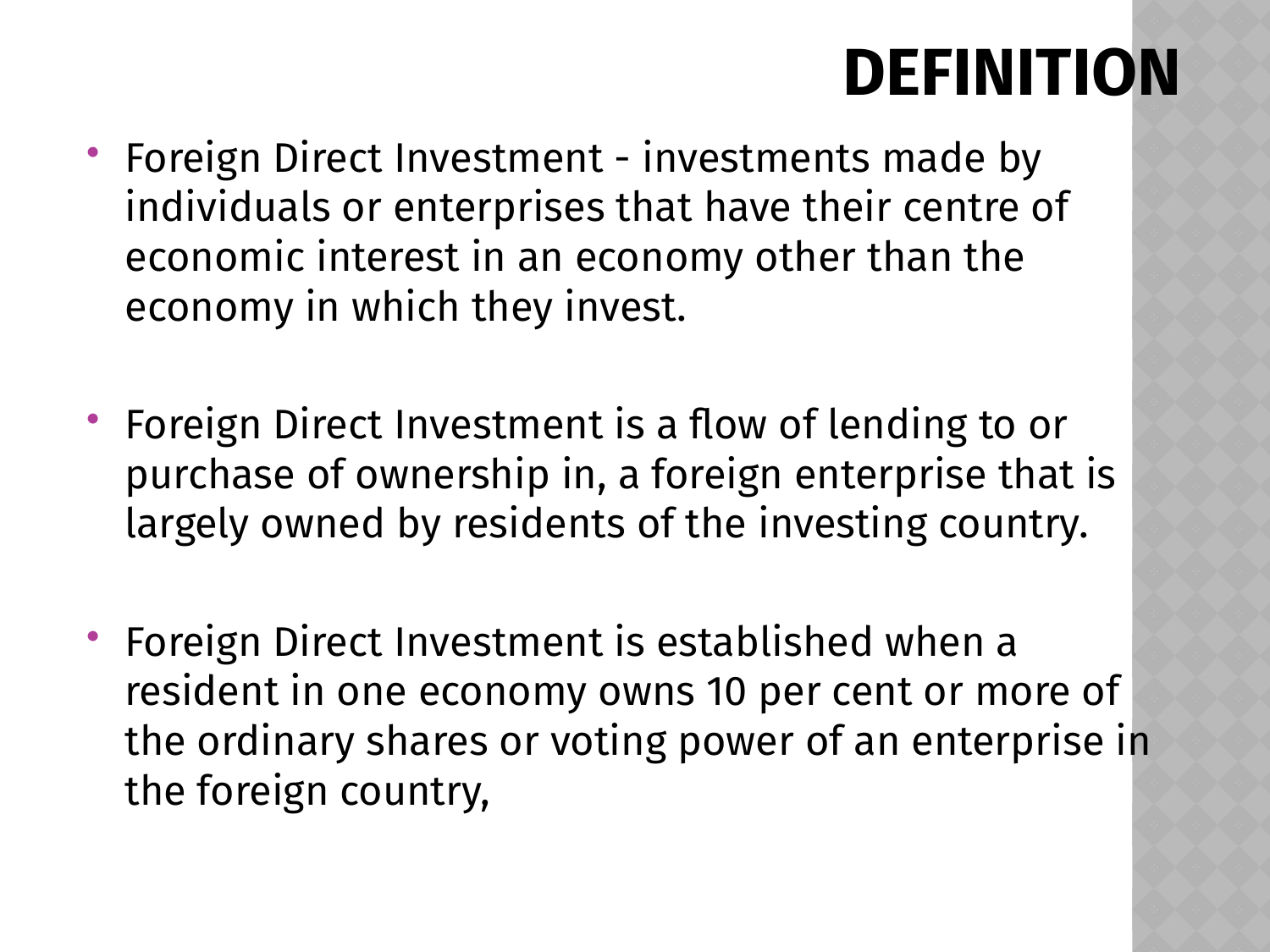

# Definition
Foreign Direct Investment - investments made by individuals or enterprises that have their centre of economic interest in an economy other than the economy in which they invest.

Foreign Direct Investment is a flow of lending to or purchase of ownership in, a foreign enterprise that is largely owned by residents of the investing country.

Foreign Direct Investment is established when a resident in one economy owns 10 per cent or more of the ordinary shares or voting power of an enterprise in the foreign country,